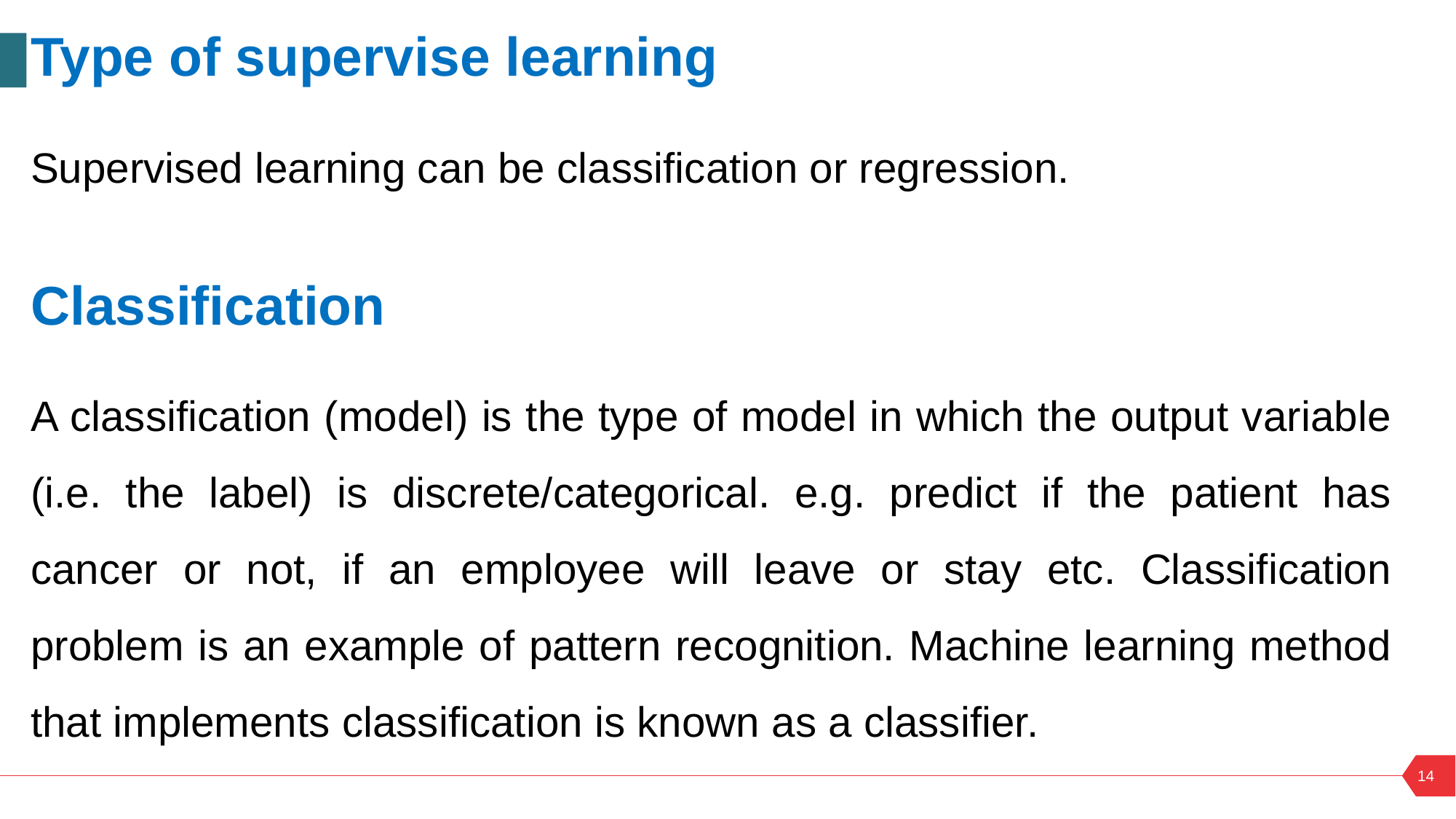

Type of supervise learning
Supervised learning can be classification or regression.

Classification
A classification (model) is the type of model in which the output variable (i.e. the label) is discrete/categorical. e.g. predict if the patient has cancer or not, if an employee will leave or stay etc. Classification problem is an example of pattern recognition. Machine learning method that implements classification is known as a classifier.